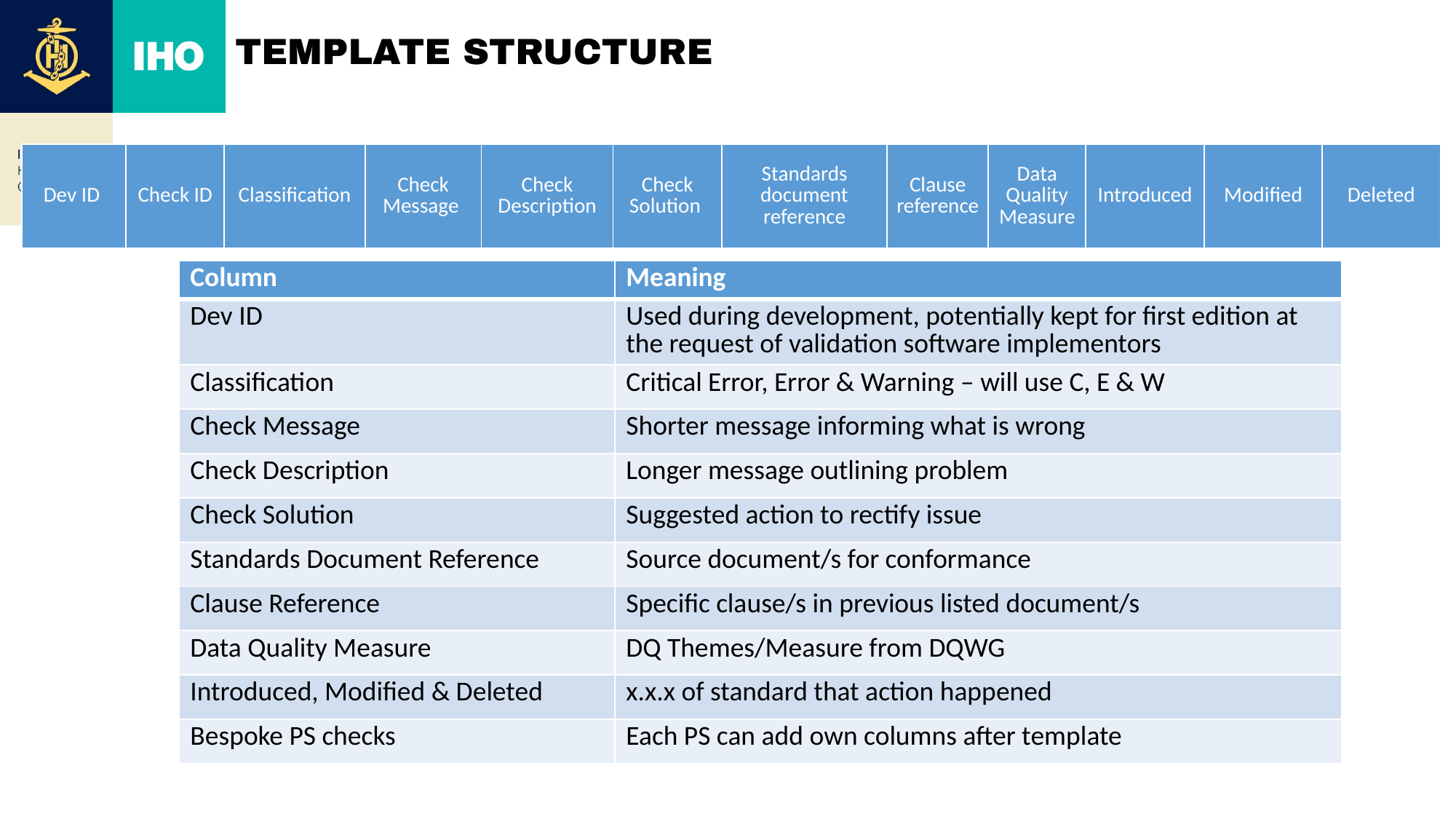

# Template structure
| Dev ID | Check ID | Classification | Check Message | Check Description | Check Solution | Standards document reference | Clause reference | Data Quality Measure | Introduced | Modified | Deleted |
| --- | --- | --- | --- | --- | --- | --- | --- | --- | --- | --- | --- |
| Column | Meaning |
| --- | --- |
| Dev ID | Used during development, potentially kept for first edition at the request of validation software implementors |
| Classification | Critical Error, Error & Warning – will use C, E & W |
| Check Message | Shorter message informing what is wrong |
| Check Description | Longer message outlining problem |
| Check Solution | Suggested action to rectify issue |
| Standards Document Reference | Source document/s for conformance |
| Clause Reference | Specific clause/s in previous listed document/s |
| Data Quality Measure | DQ Themes/Measure from DQWG |
| Introduced, Modified & Deleted | x.x.x of standard that action happened |
| Bespoke PS checks | Each PS can add own columns after template |